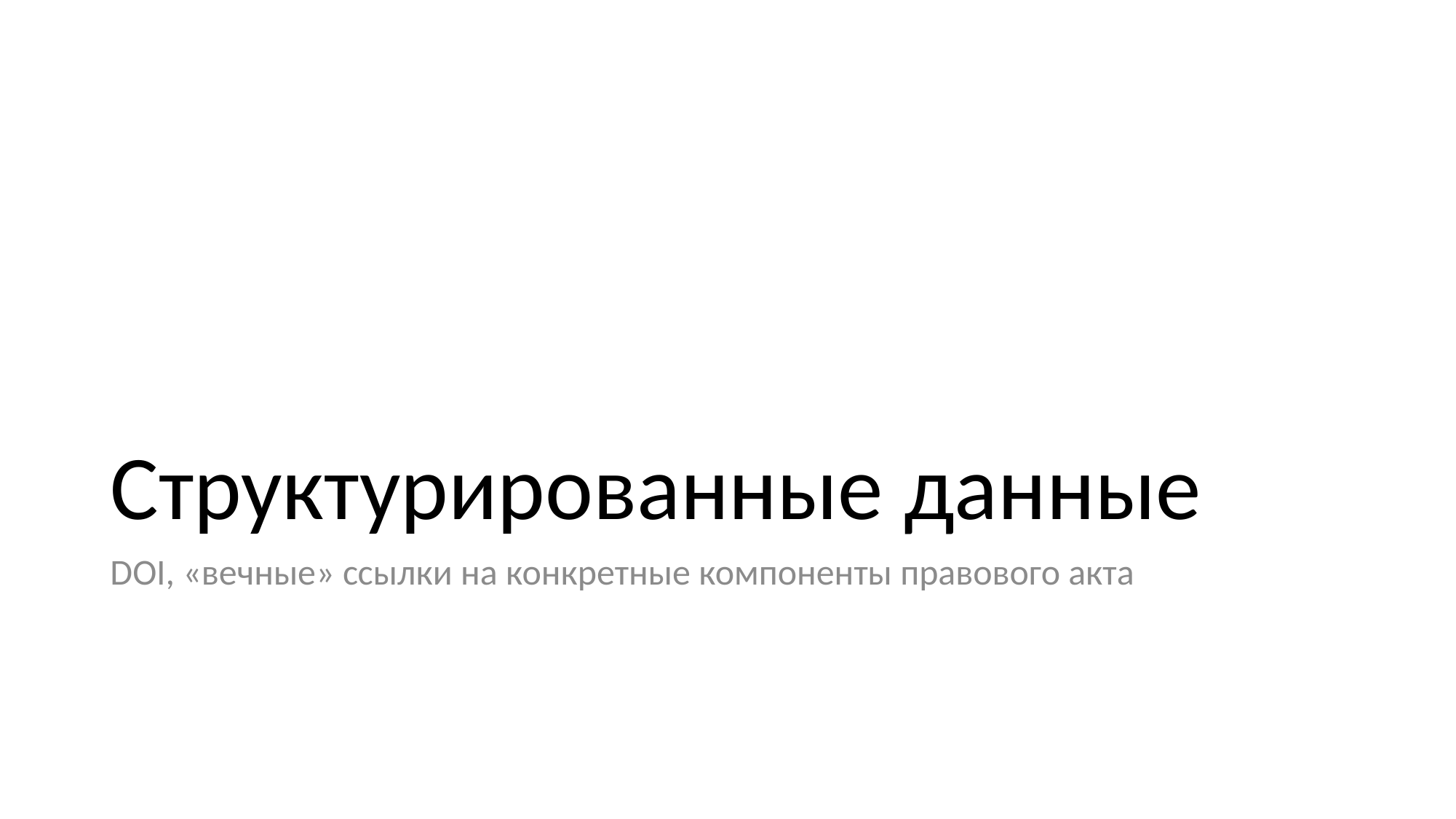

# Структурированные данные
DOI, «вечные» ссылки на конкретные компоненты правового акта